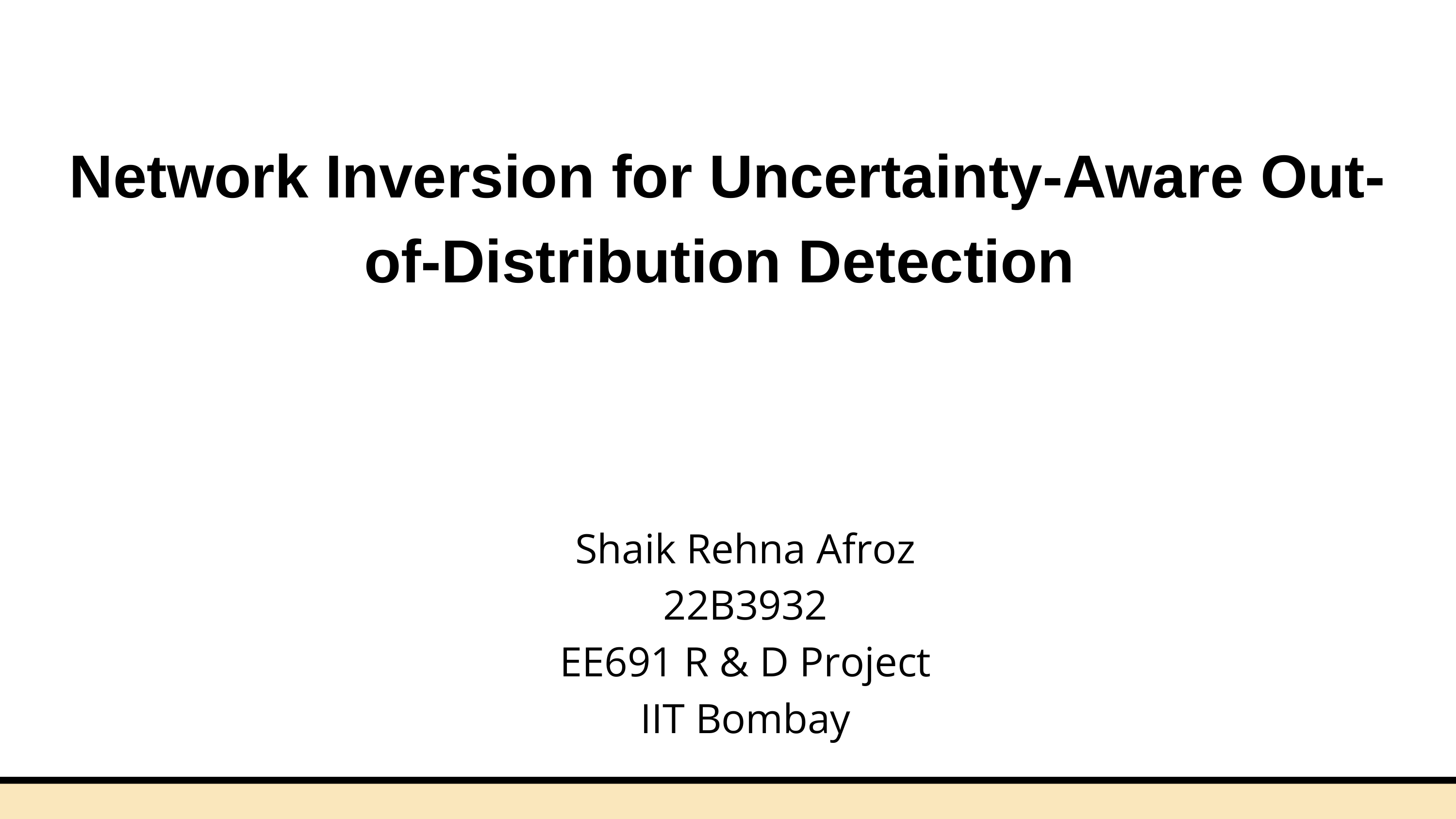

Network Inversion for Uncertainty-Aware Out-of-Distribution Detection

Shaik Rehna Afroz
22B3932
EE691 R & D Project
IIT Bombay